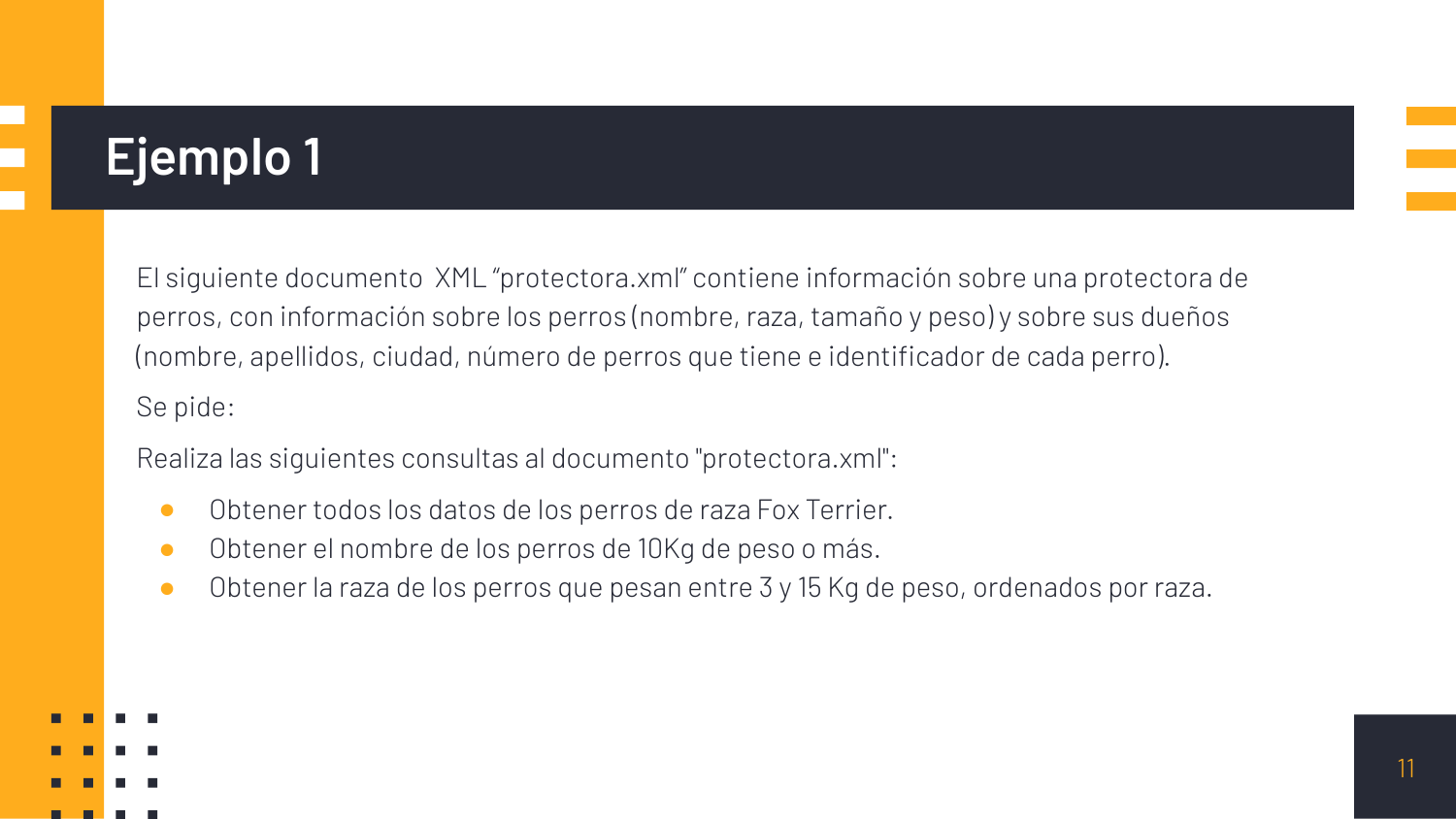

# Ejemplo 1
El siguiente documento  XML “protectora.xml” contiene información sobre una protectora de perros, con información sobre los perros (nombre, raza, tamaño y peso) y sobre sus dueños (nombre, apellidos, ciudad, número de perros que tiene e identificador de cada perro).
Se pide:
Realiza las siguientes consultas al documento "protectora.xml":
Obtener todos los datos de los perros de raza Fox Terrier.
Obtener el nombre de los perros de 10Kg de peso o más.
Obtener la raza de los perros que pesan entre 3 y 15 Kg de peso, ordenados por raza.

11